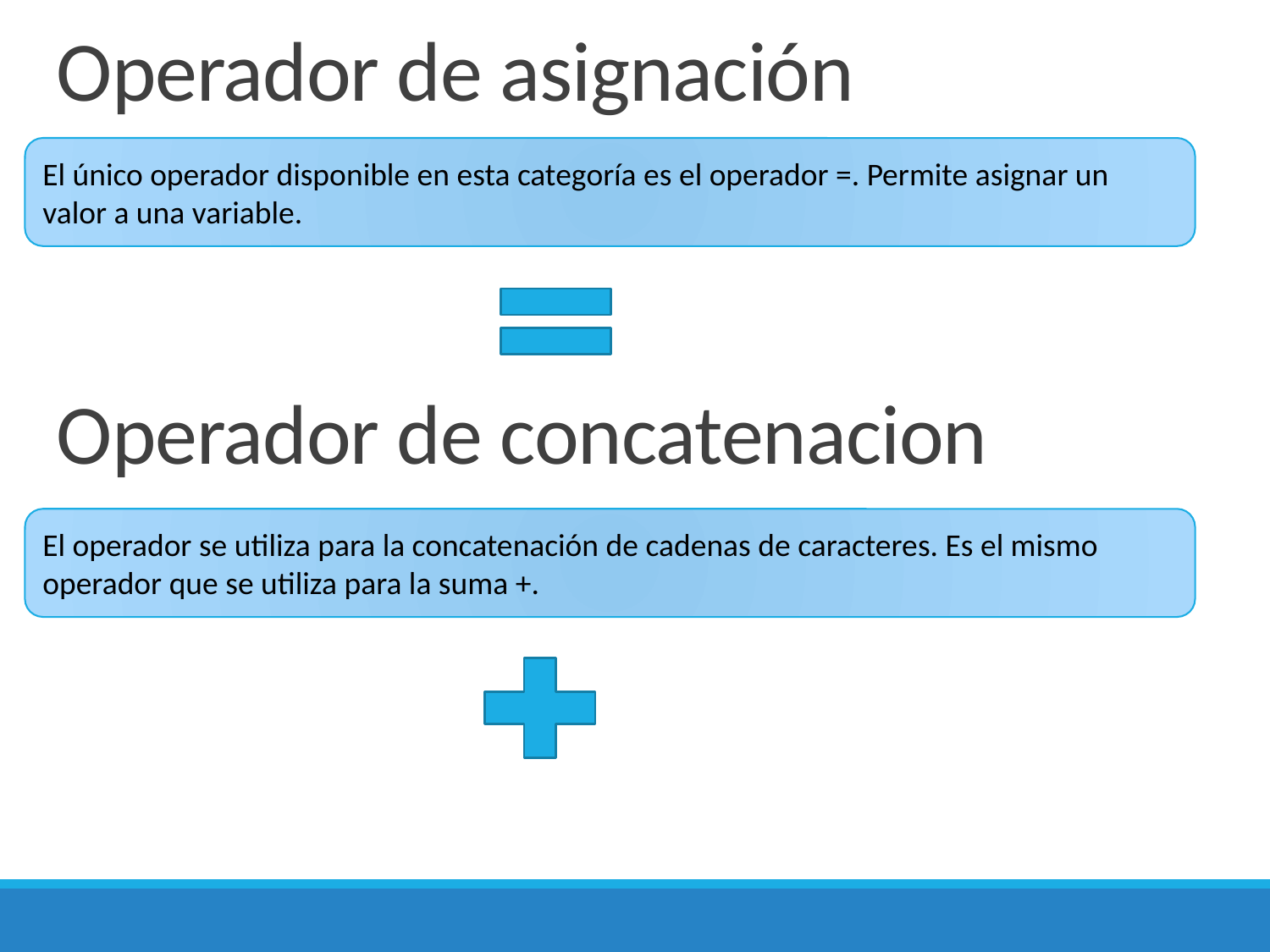

# Operador de asignación
El único operador disponible en esta categoría es el operador =. Permite asignar un valor a una variable.

Operador de concatenacion
El operador se utiliza para la concatenación de cadenas de caracteres. Es el mismo operador que se utiliza para la suma +.